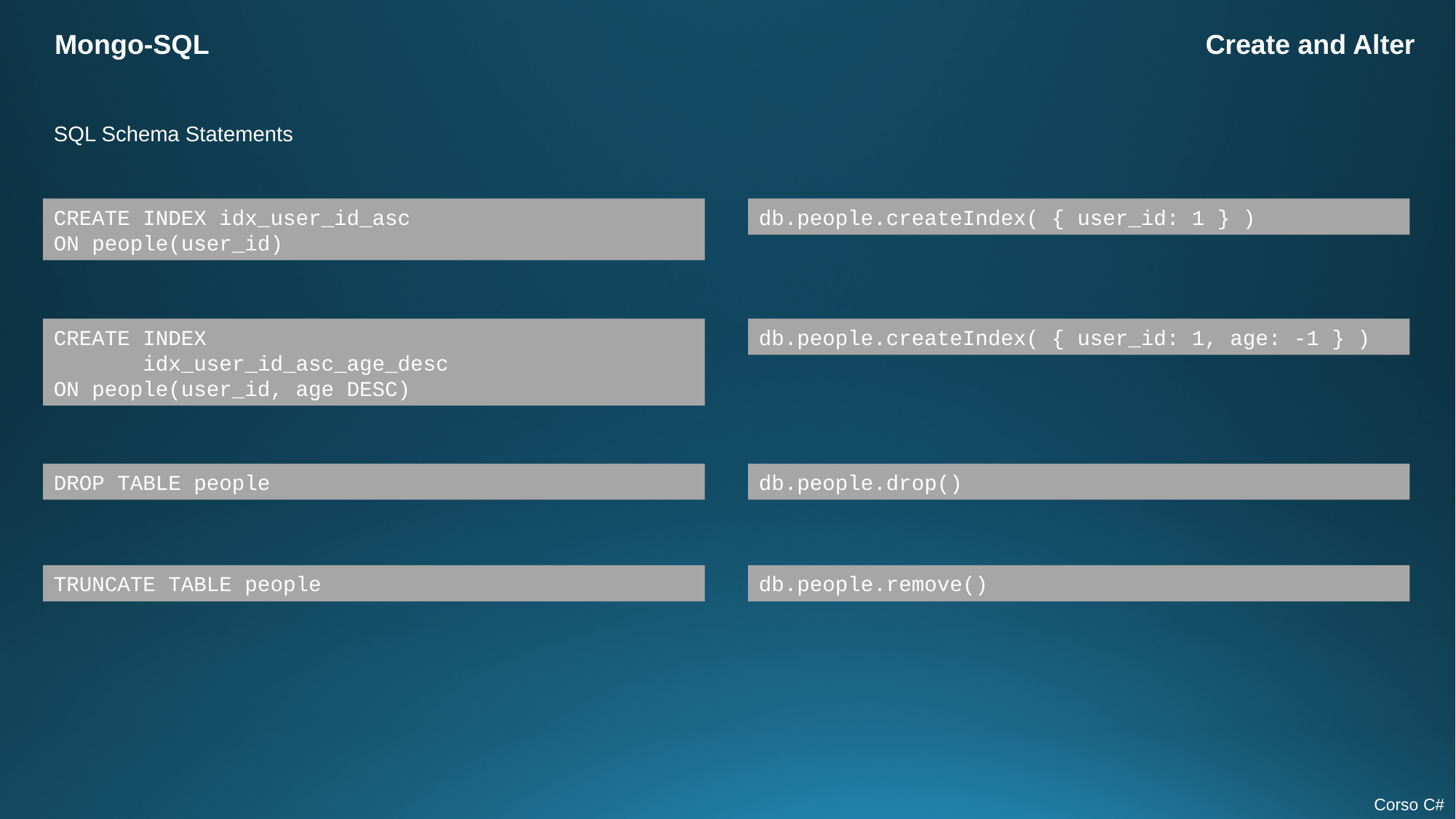

Mongo-SQL
Create and Alter
SQL Schema Statements
CREATE INDEX idx_user_id_asc
ON people(user_id)
db.people.createIndex( { user_id: 1 } )
CREATE INDEX
       idx_user_id_asc_age_desc
ON people(user_id, age DESC)
db.people.createIndex( { user_id: 1, age: -1 } )
DROP TABLE people
db.people.drop()
TRUNCATE TABLE people
db.people.remove()
Corso C#